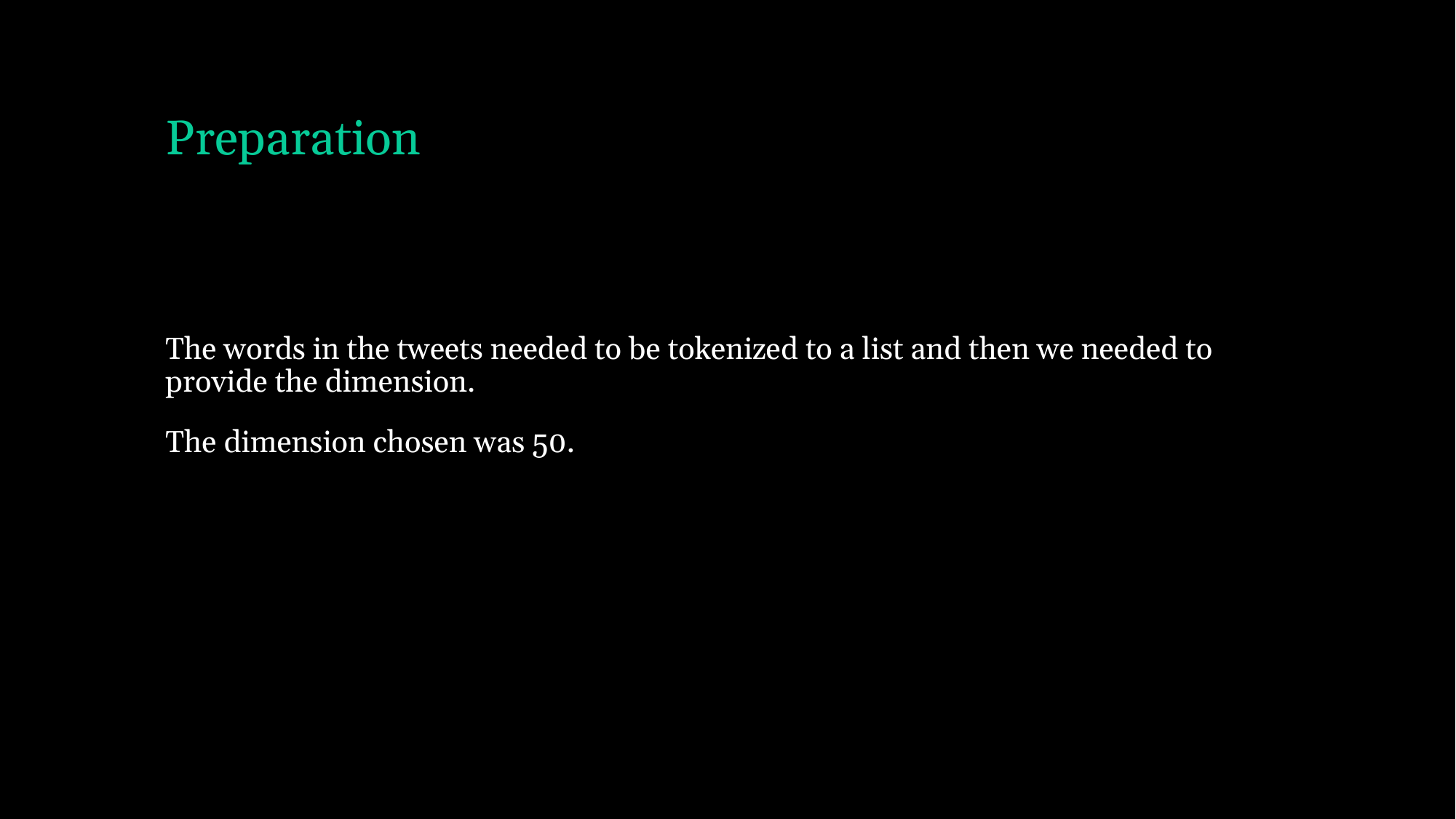

# Preparation
The words in the tweets needed to be tokenized to a list and then we needed to provide the dimension.
The dimension chosen was 50.